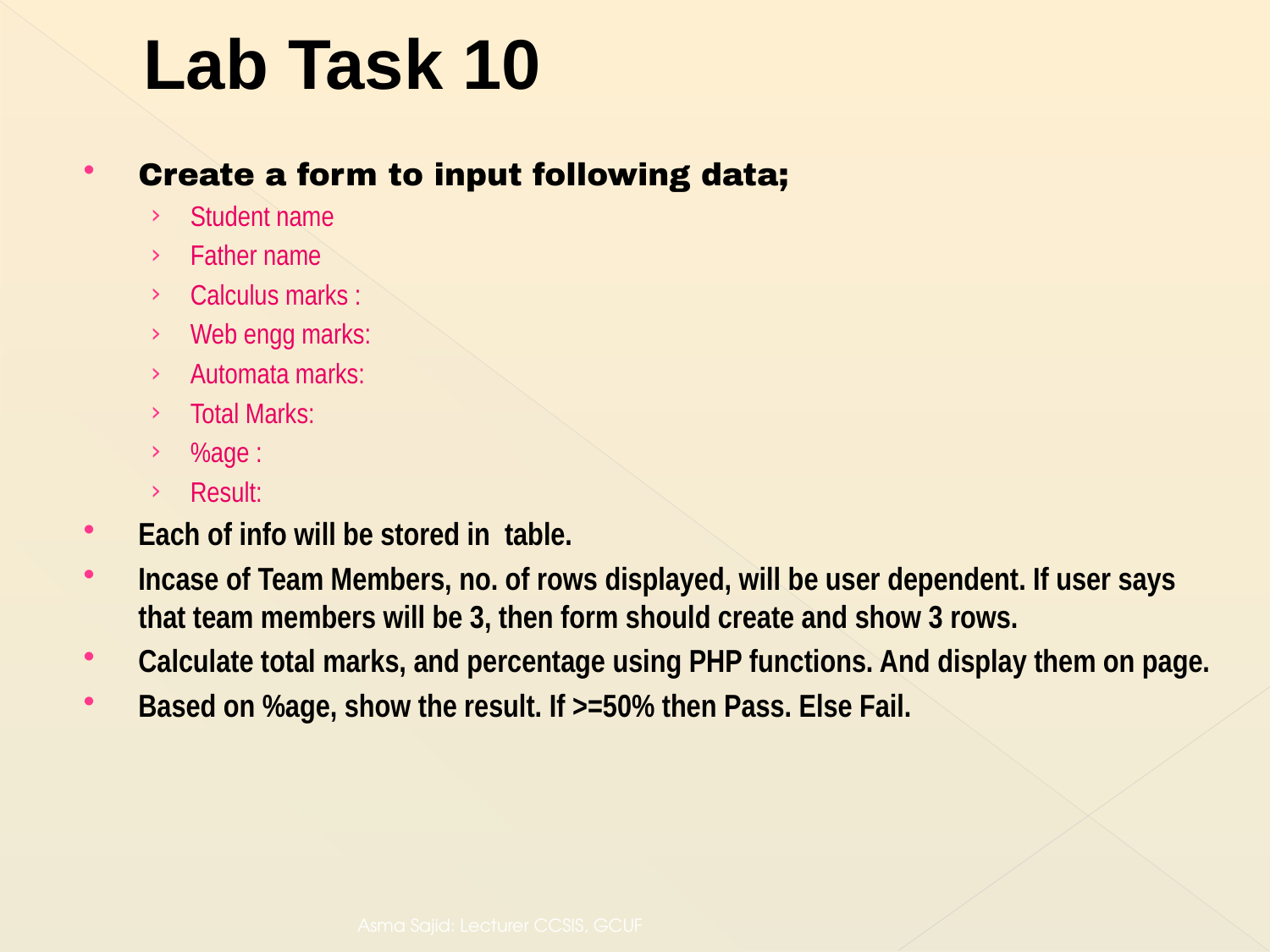

# Lab Task 10
Create a form to input following data;
Student name
Father name
Calculus marks :
Web engg marks:
Automata marks:
Total Marks:
%age :
Result:
Each of info will be stored in  table.
Incase of Team Members, no. of rows displayed, will be user dependent. If user says that team members will be 3, then form should create and show 3 rows.
Calculate total marks, and percentage using PHP functions. And display them on page.
Based on %age, show the result. If >=50% then Pass. Else Fail.

Asma Sajid: Lecturer CCSIS, GCUF